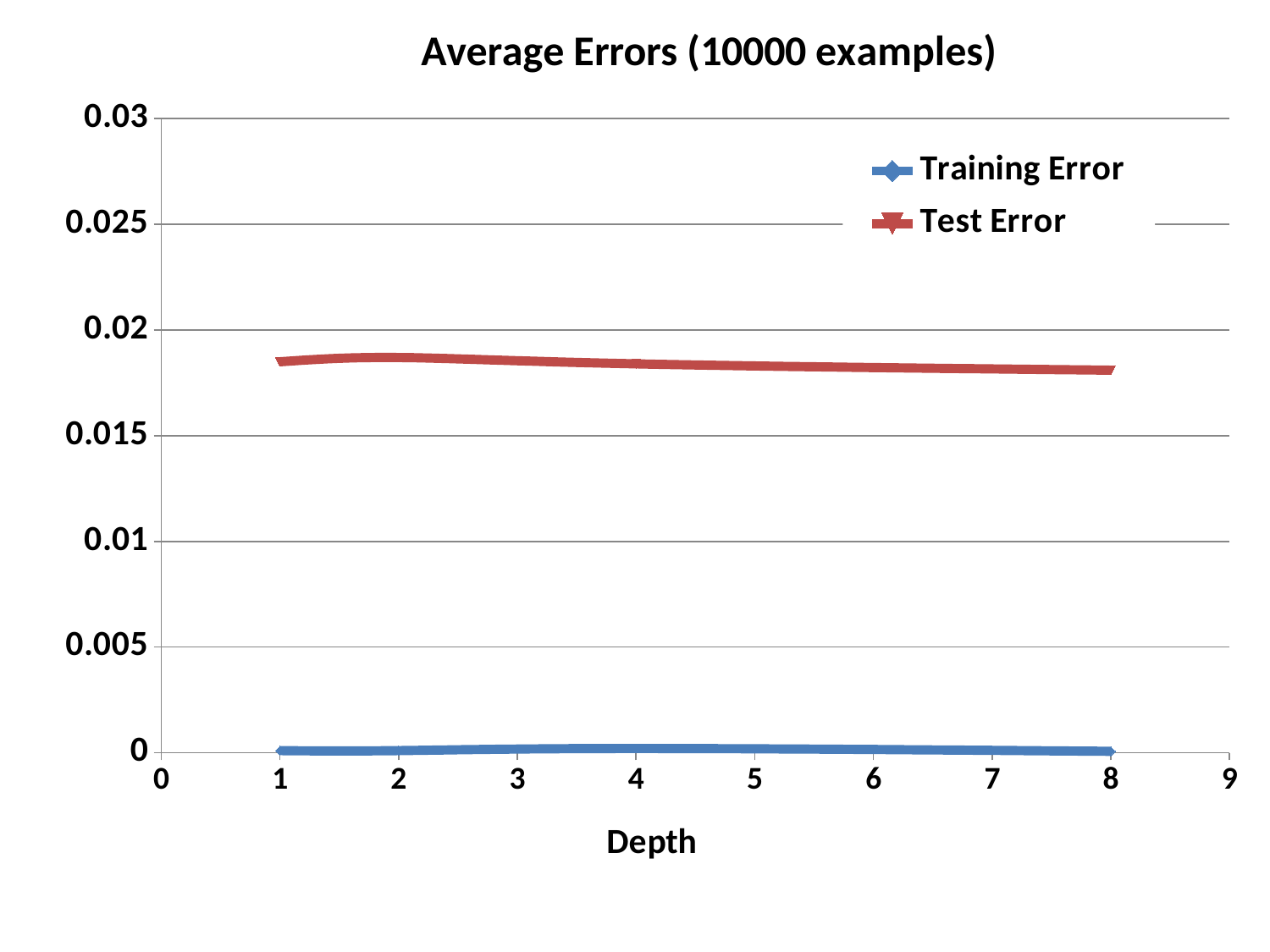

### Chart: Average Errors (10000 examples)

| Category | Training Error | Test Error |
|---|---|---|